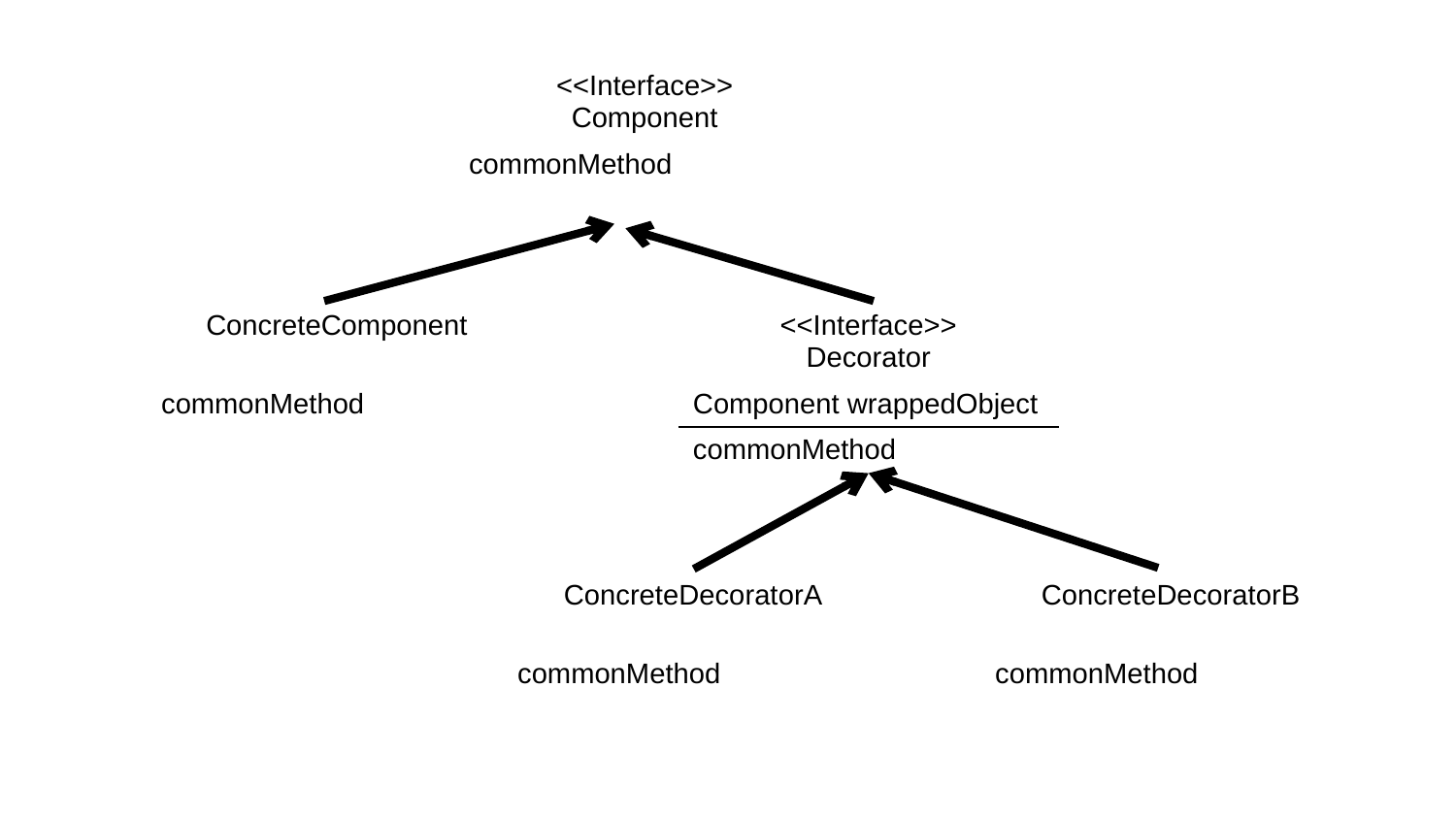

| <<Interface>> Component |
| --- |
| commonMethod |
| ConcreteComponent |
| --- |
| commonMethod |
| <<Interface>> Decorator |
| --- |
| Component wrappedObject |
| commonMethod |
| ConcreteDecoratorA |
| --- |
| commonMethod |
| ConcreteDecoratorB |
| --- |
| commonMethod |